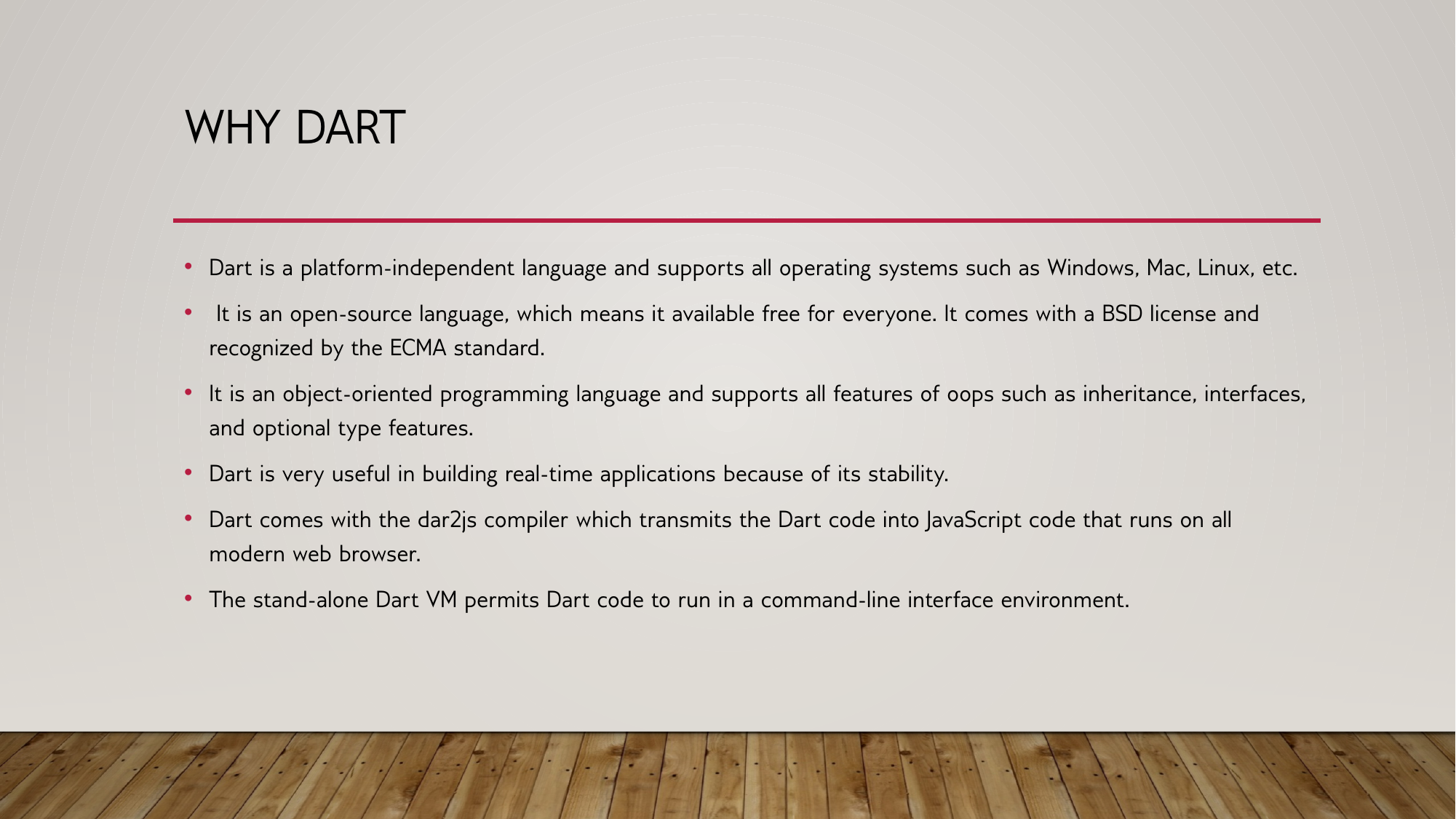

# Why dart
Dart is a platform-independent language and supports all operating systems such as Windows, Mac, Linux, etc.
 It is an open-source language, which means it available free for everyone. It comes with a BSD license and recognized by the ECMA standard.
It is an object-oriented programming language and supports all features of oops such as inheritance, interfaces, and optional type features.
Dart is very useful in building real-time applications because of its stability.
Dart comes with the dar2js compiler which transmits the Dart code into JavaScript code that runs on all modern web browser.
The stand-alone Dart VM permits Dart code to run in a command-line interface environment.